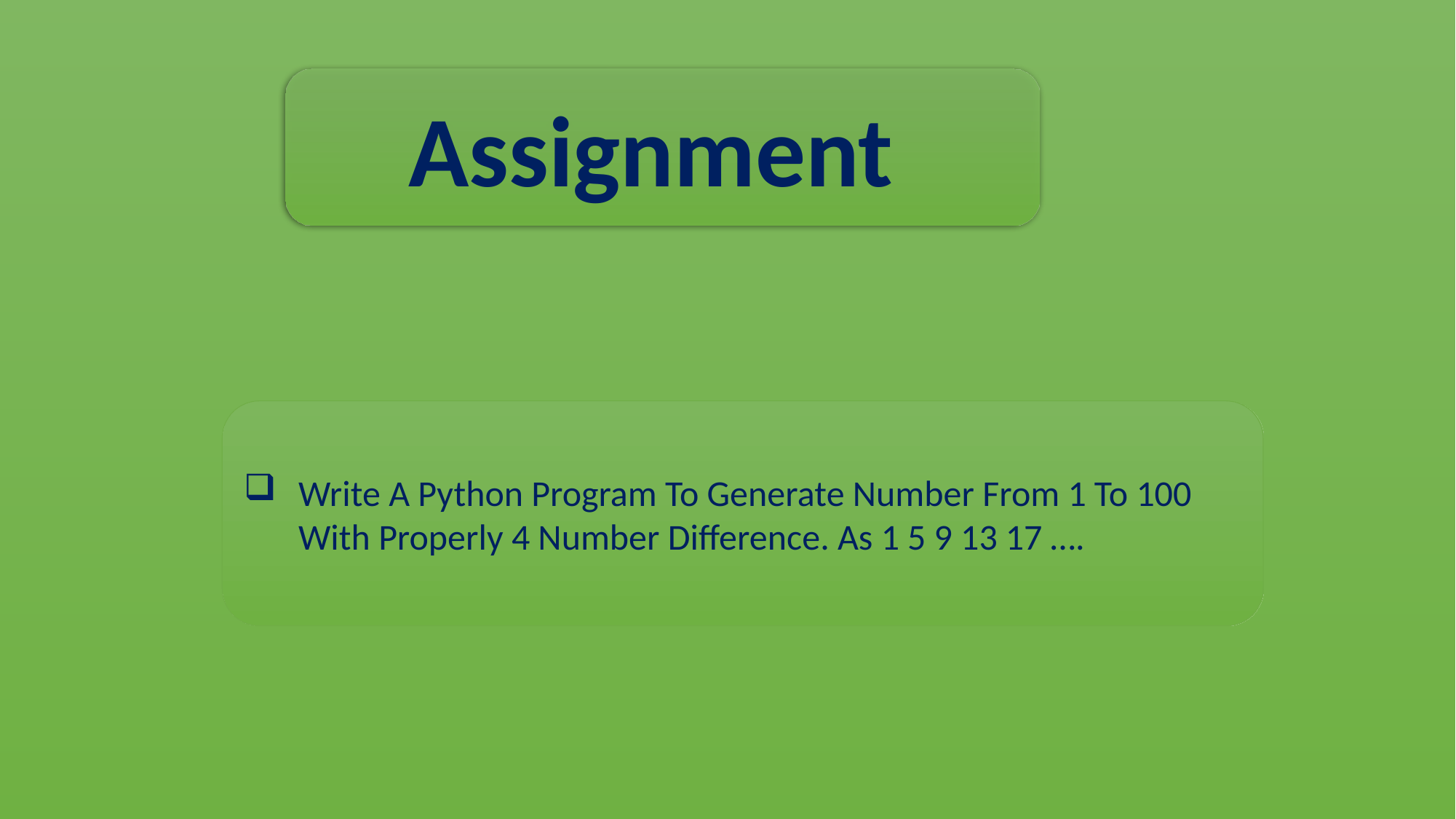

Assignment
Write A Python Program To Generate Number From 1 To 100 With Properly 4 Number Difference. As 1 5 9 13 17 ….